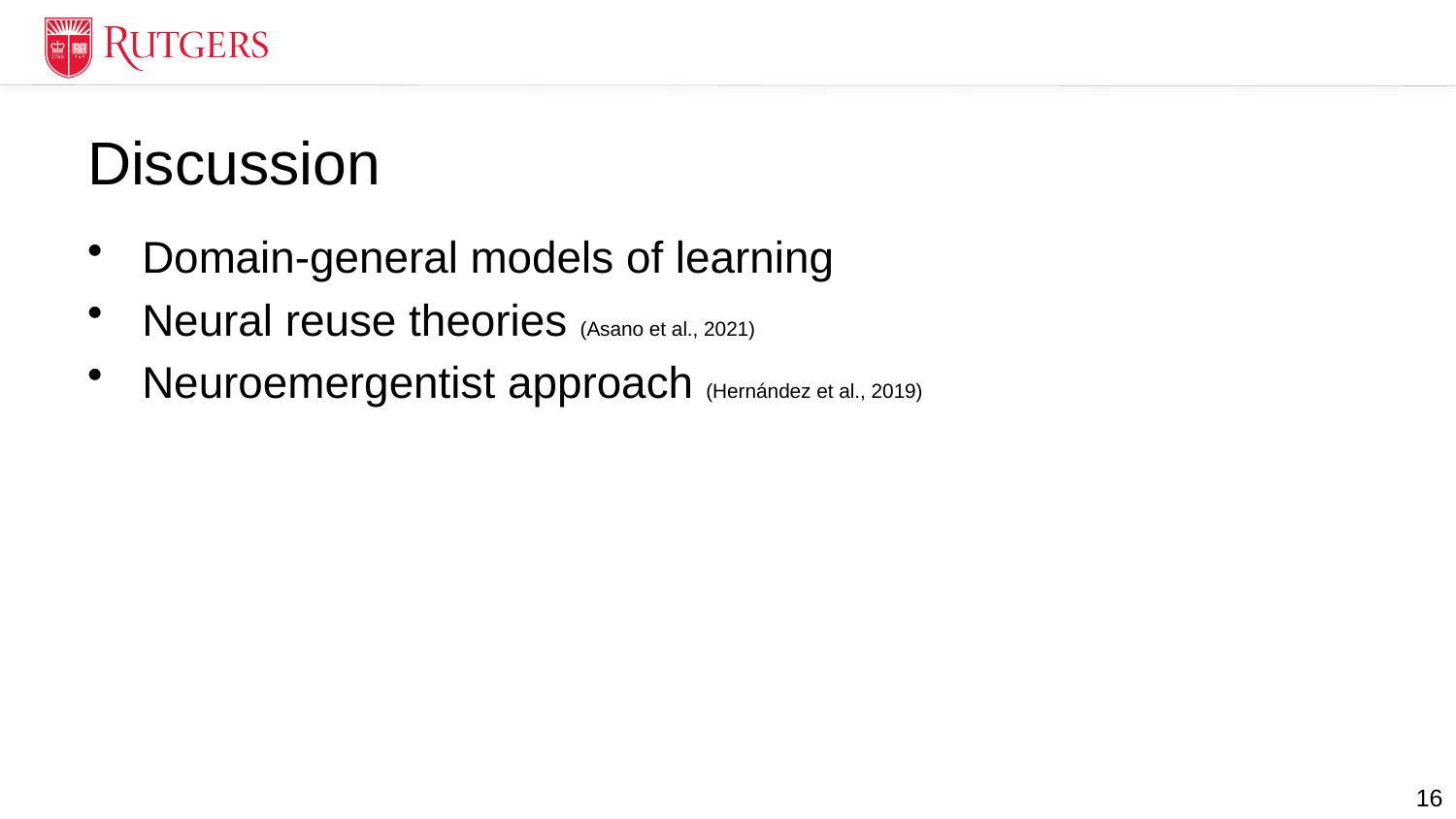

# Discussion
Domain-general models of learning
Neural reuse theories (Asano et al., 2021)
Neuroemergentist approach (Hernández et al., 2019)
16
16